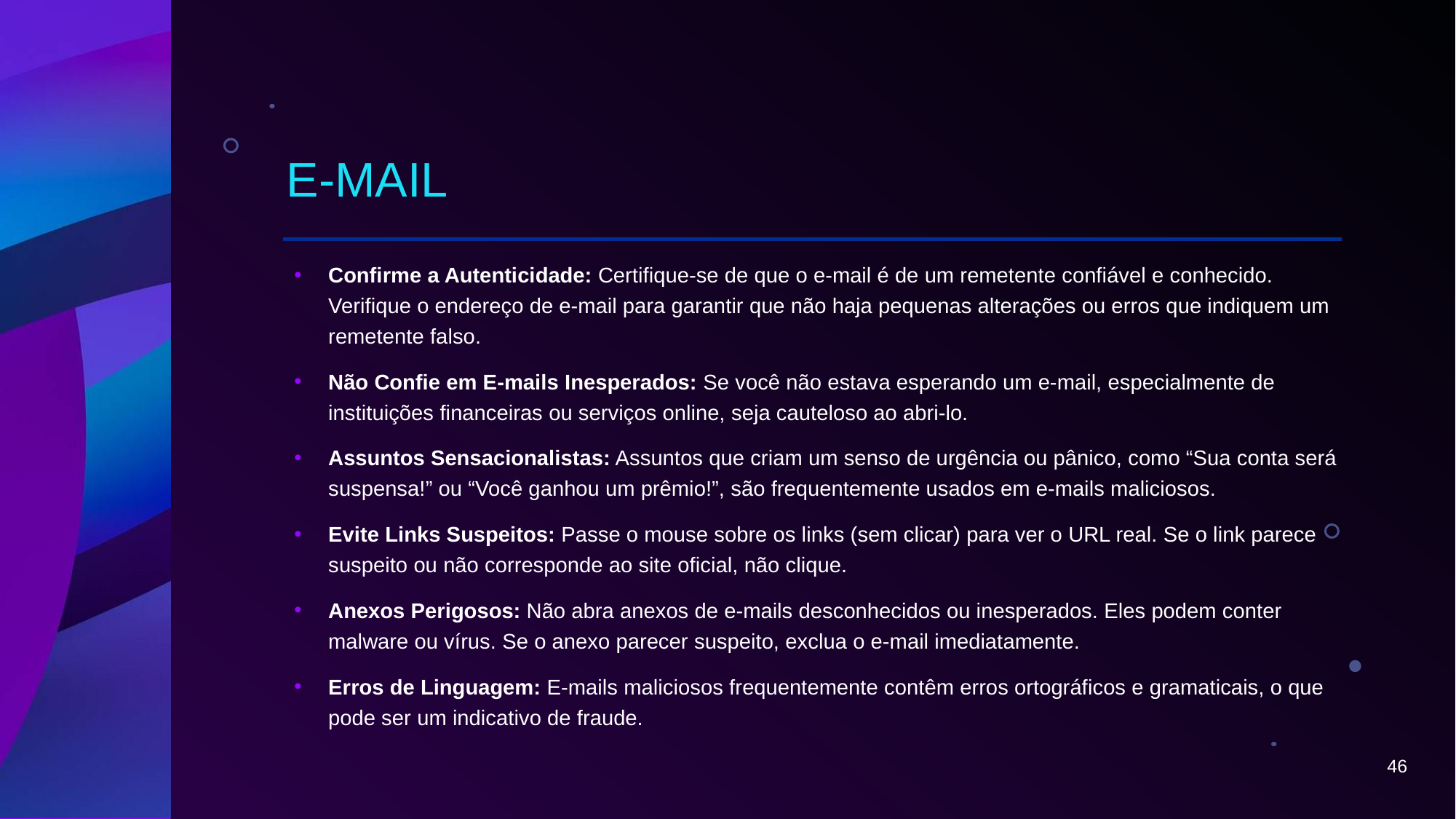

# E-mail
Confirme a Autenticidade: Certifique-se de que o e-mail é de um remetente confiável e conhecido. Verifique o endereço de e-mail para garantir que não haja pequenas alterações ou erros que indiquem um remetente falso.
Não Confie em E-mails Inesperados: Se você não estava esperando um e-mail, especialmente de instituições financeiras ou serviços online, seja cauteloso ao abri-lo.
Assuntos Sensacionalistas: Assuntos que criam um senso de urgência ou pânico, como “Sua conta será suspensa!” ou “Você ganhou um prêmio!”, são frequentemente usados em e-mails maliciosos.
Evite Links Suspeitos: Passe o mouse sobre os links (sem clicar) para ver o URL real. Se o link parece suspeito ou não corresponde ao site oficial, não clique.
Anexos Perigosos: Não abra anexos de e-mails desconhecidos ou inesperados. Eles podem conter malware ou vírus. Se o anexo parecer suspeito, exclua o e-mail imediatamente.
Erros de Linguagem: E-mails maliciosos frequentemente contêm erros ortográficos e gramaticais, o que pode ser um indicativo de fraude.

46